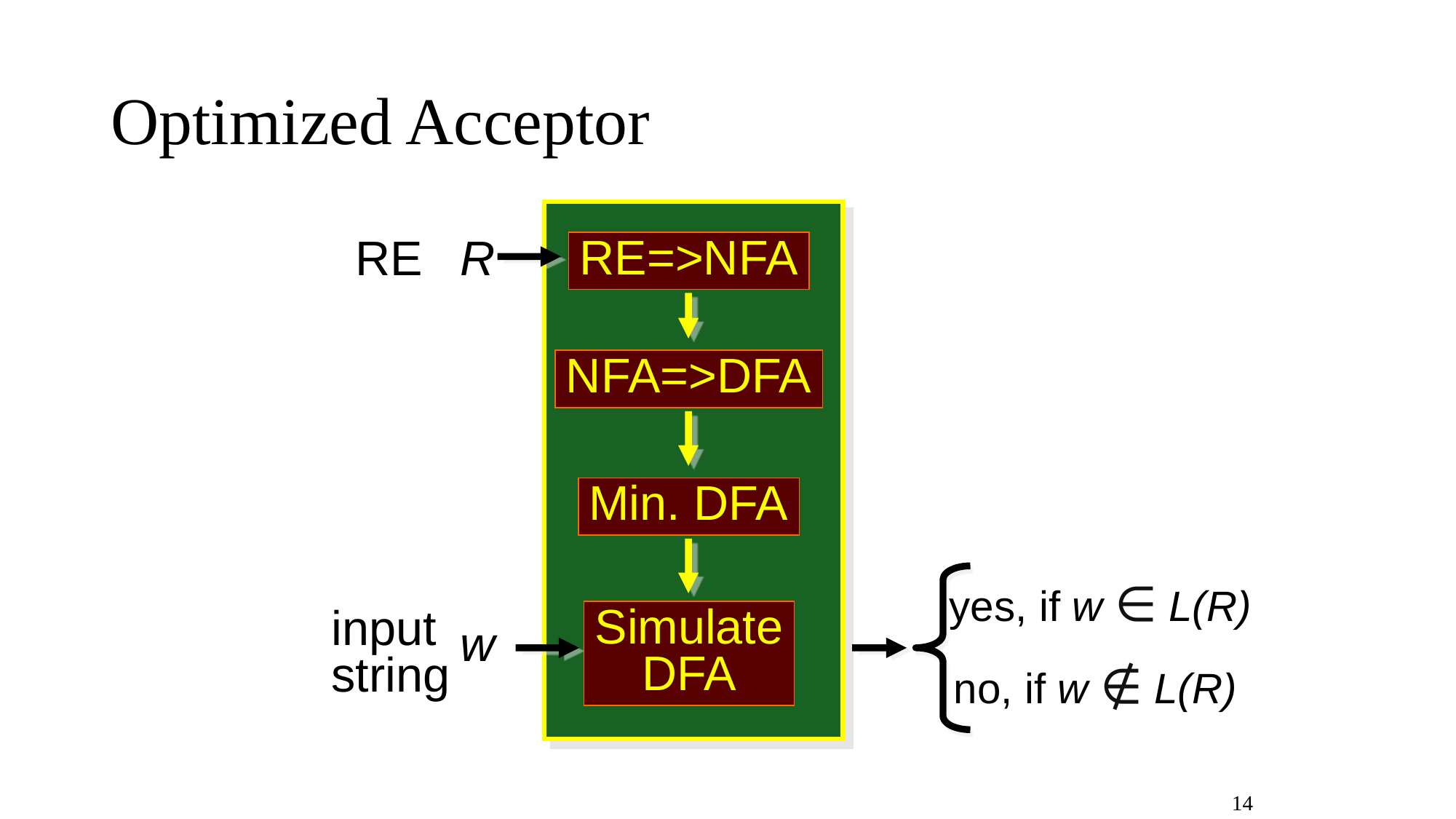

# Optimized Acceptor

RE=>NFA
RE
R

NFA=>DFA

Min. DFA

yes, if w ∈ L(R)
Simulate
DFA
input
string
w

no, if w ∉ L(R)
14